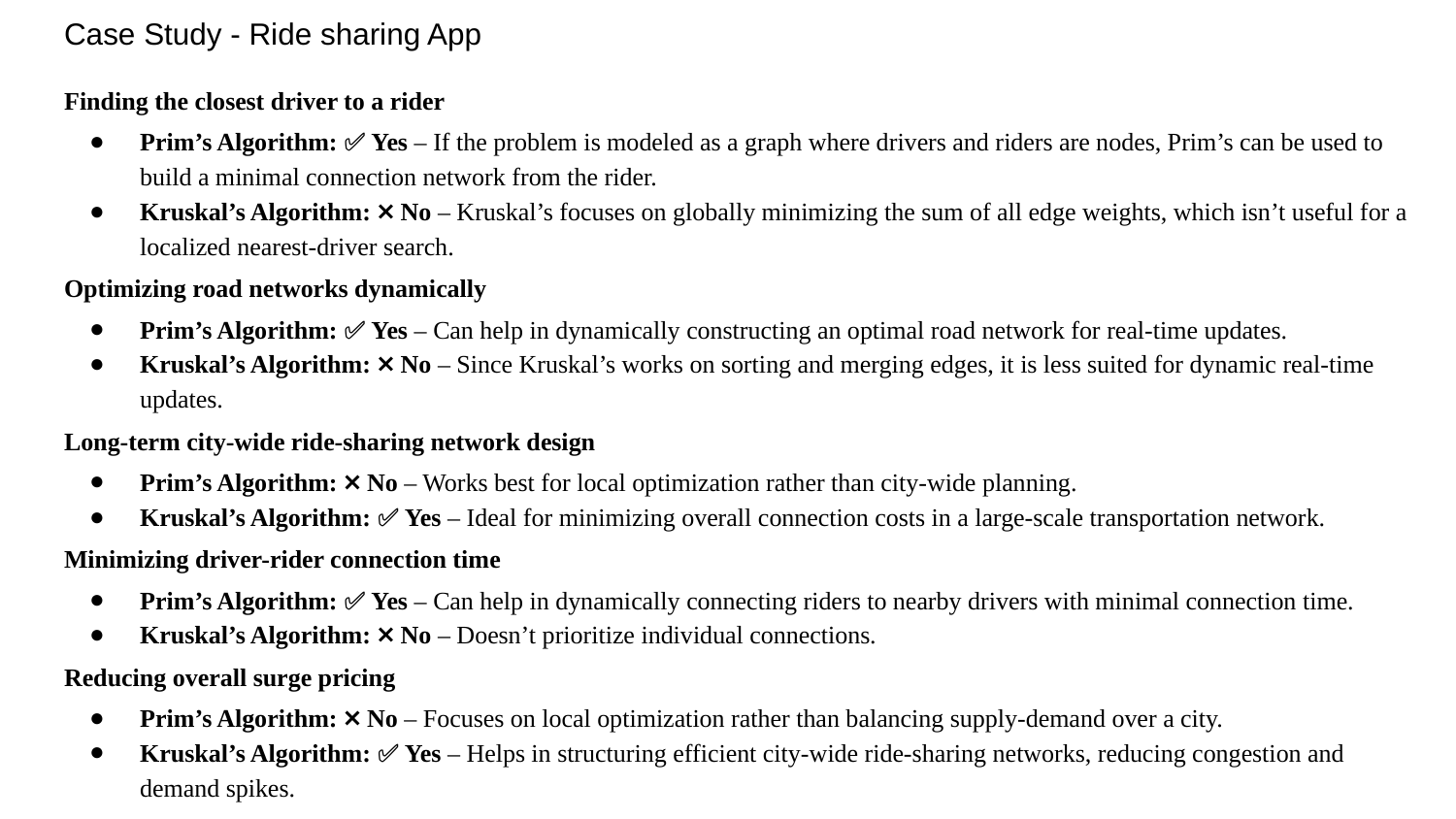

# Case Study - Ride sharing App
Finding the closest driver to a rider
Prim’s Algorithm: ✅ Yes – If the problem is modeled as a graph where drivers and riders are nodes, Prim’s can be used to build a minimal connection network from the rider.
Kruskal’s Algorithm: ❌ No – Kruskal’s focuses on globally minimizing the sum of all edge weights, which isn’t useful for a localized nearest-driver search.
Optimizing road networks dynamically
Prim’s Algorithm: ✅ Yes – Can help in dynamically constructing an optimal road network for real-time updates.
Kruskal’s Algorithm: ❌ No – Since Kruskal’s works on sorting and merging edges, it is less suited for dynamic real-time updates.
Long-term city-wide ride-sharing network design
Prim’s Algorithm: ❌ No – Works best for local optimization rather than city-wide planning.
Kruskal’s Algorithm: ✅ Yes – Ideal for minimizing overall connection costs in a large-scale transportation network.
Minimizing driver-rider connection time
Prim’s Algorithm: ✅ Yes – Can help in dynamically connecting riders to nearby drivers with minimal connection time.
Kruskal’s Algorithm: ❌ No – Doesn’t prioritize individual connections.
Reducing overall surge pricing
Prim’s Algorithm: ❌ No – Focuses on local optimization rather than balancing supply-demand over a city.
Kruskal’s Algorithm: ✅ Yes – Helps in structuring efficient city-wide ride-sharing networks, reducing congestion and demand spikes.